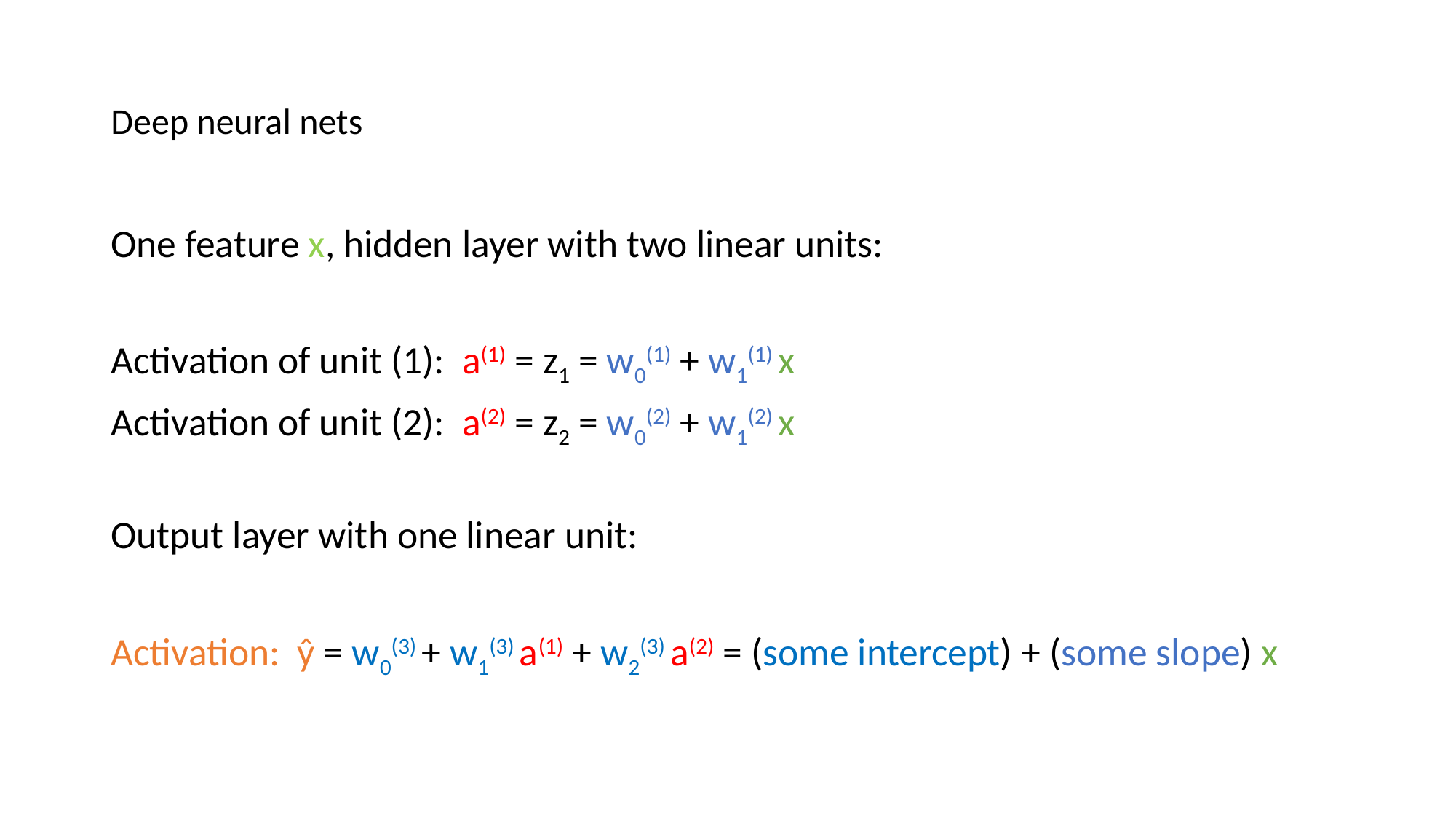

# Deep neural nets
One feature x, hidden layer with two linear units:

Activation of unit (1):  a(1) = z1 = w0(1) + w1(1) x
Activation of unit (2):  a(2) = z2 = w0(2) + w1(2) x

Output layer with one linear unit:

Activation:  ŷ = w0(3) + w1(3) a(1) + w2(3) a(2) = (some intercept) + (some slope) x